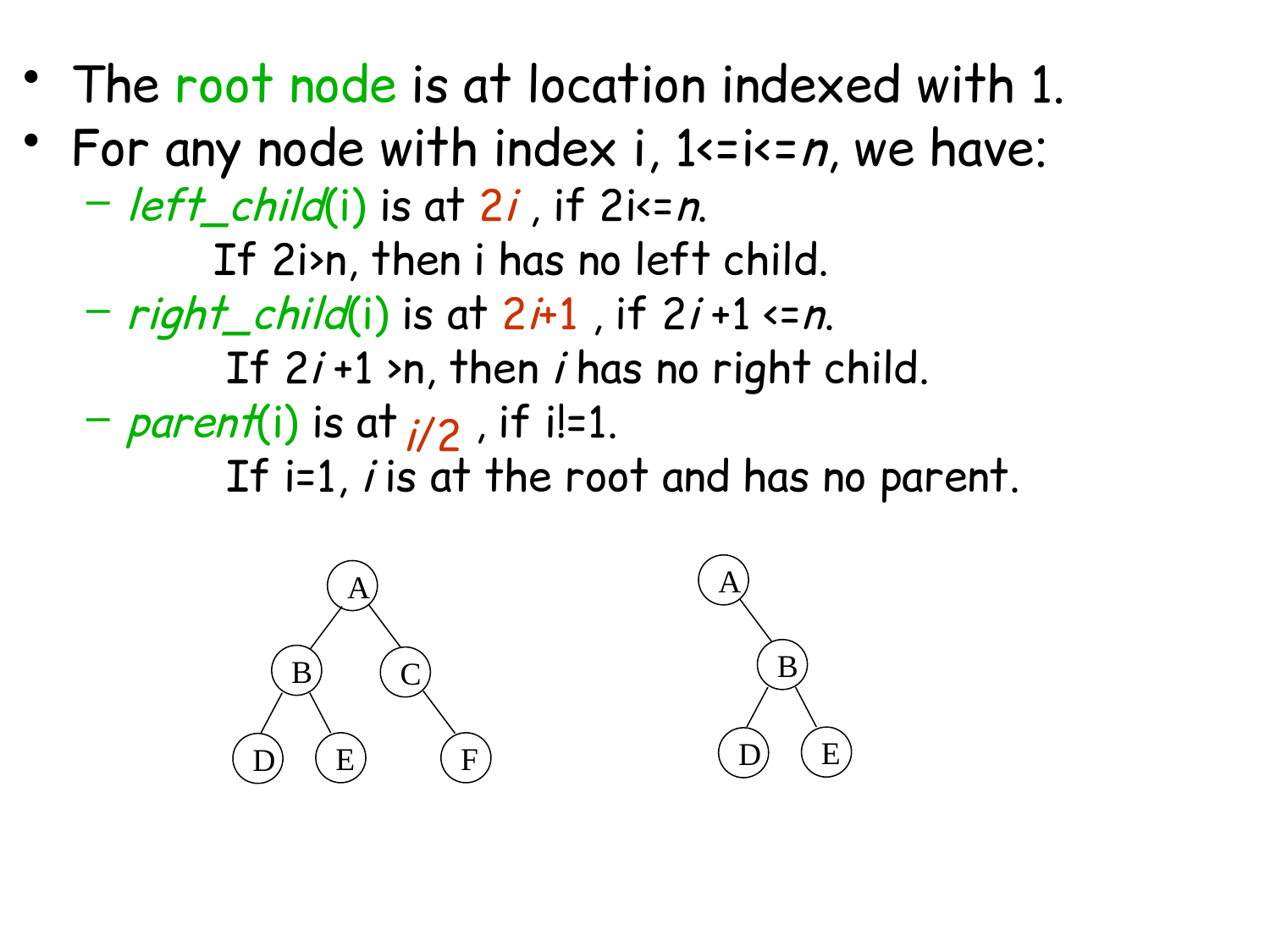

The root node is at location indexed with 1.
For any node with index i, 1<=i<=n, we have:
left_child(i) is at 2i , if 2i<=n.
          If 2i>n, then i has no left child.
right_child(i) is at 2i+1 , if 2i +1 <=n.
           If 2i +1 >n, then i has no right child.
parent(i) is at      , if i!=1.
           If i=1, i is at the root and has no parent.

 i/2
A

B

E
D
A

B

E
D
C

F